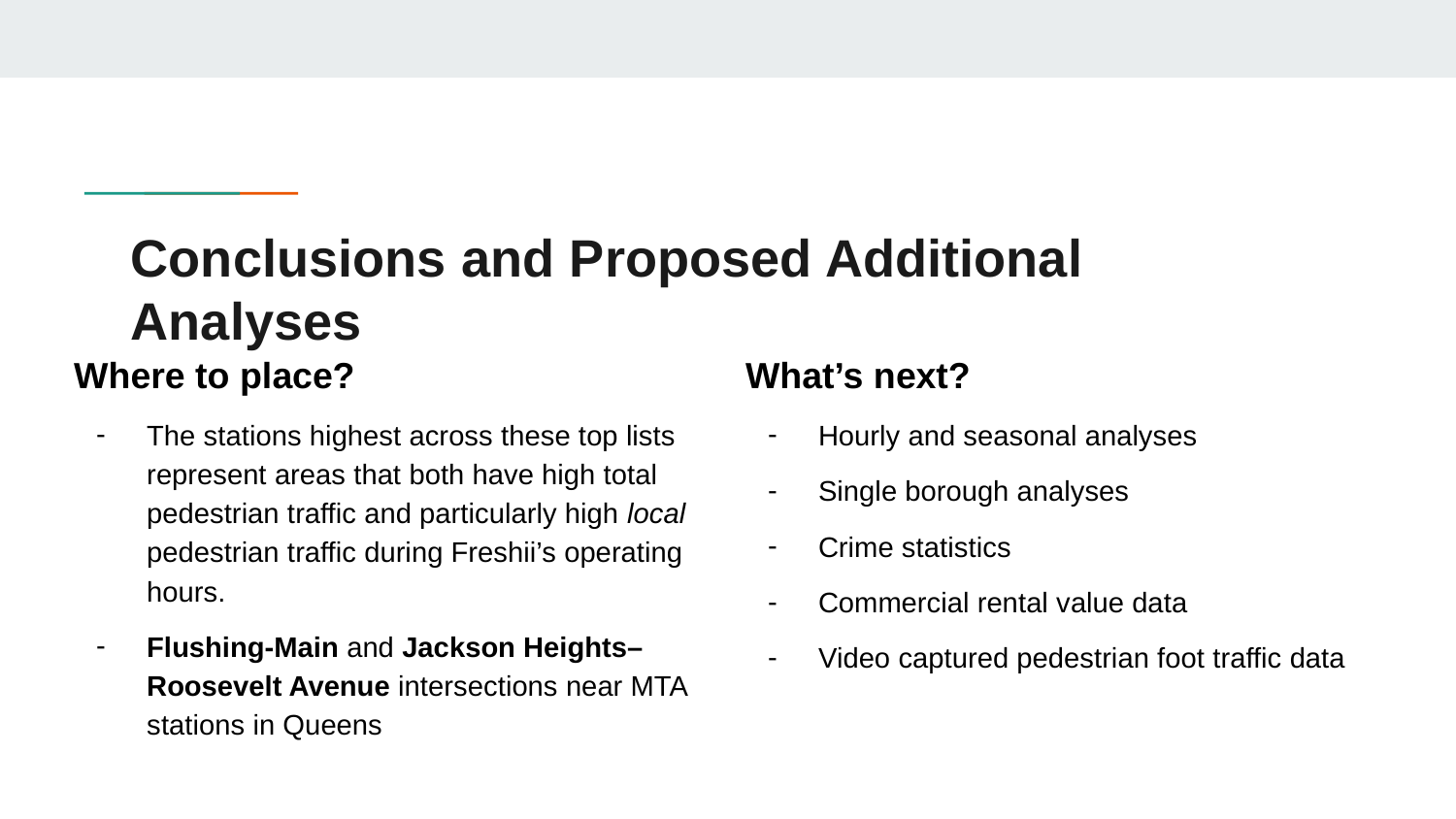

# Conclusions and Proposed Additional Analyses
Where to place?

The stations highest across these top lists represent areas that both have high total pedestrian traffic and particularly high local pedestrian traffic during Freshii’s operating hours.

Flushing-Main and Jackson Heights–Roosevelt Avenue intersections near MTA stations in Queens
What’s next?

Hourly and seasonal analyses

Single borough analyses

Crime statistics

Commercial rental value data

Video captured pedestrian foot traffic data